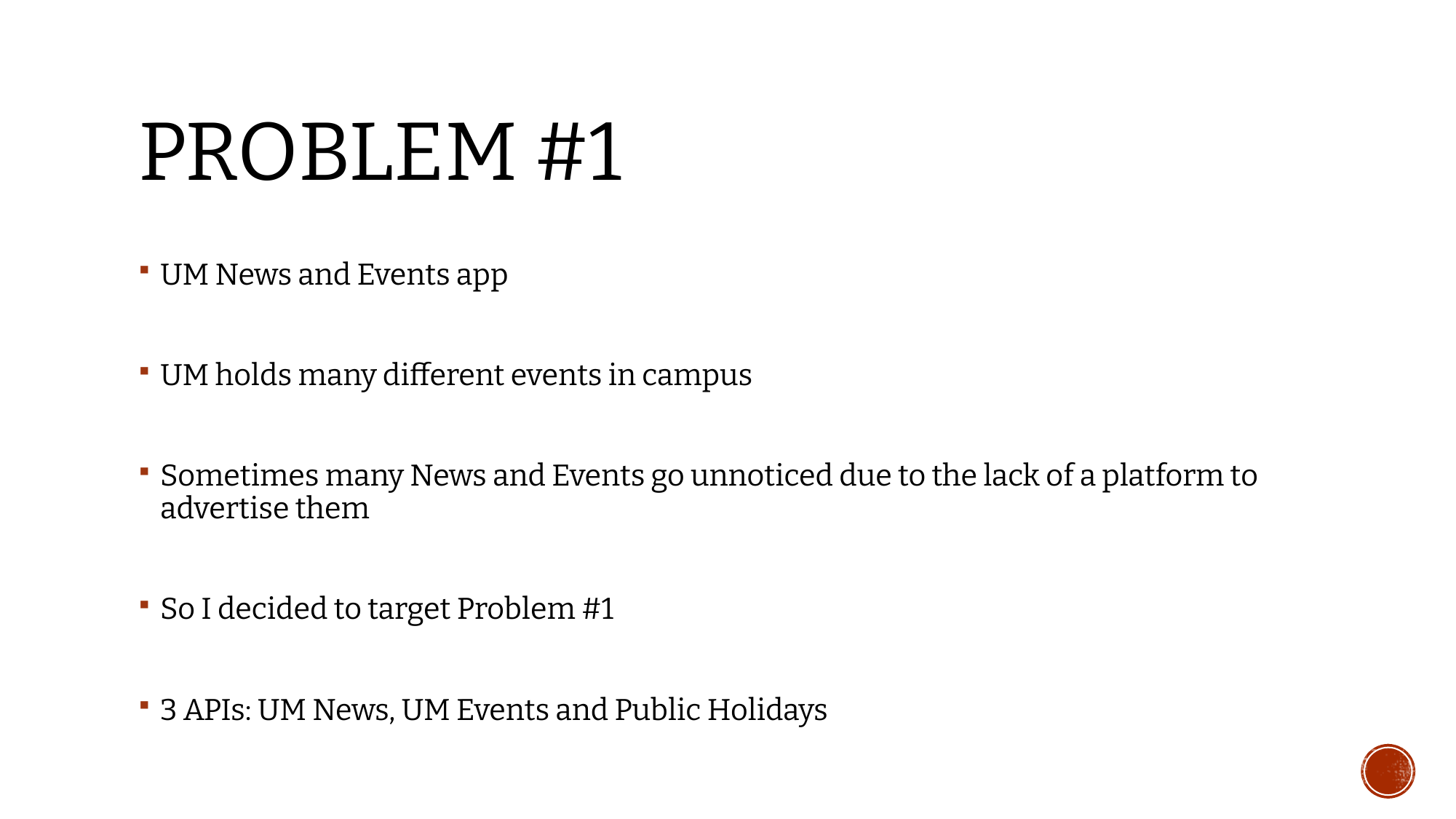

# Problem #1
UM News and Events app

UM holds many different events in campus

Sometimes many News and Events go unnoticed due to the lack of a platform to advertise them

So I decided to target Problem #1

3 APIs: UM News, UM Events and Public Holidays